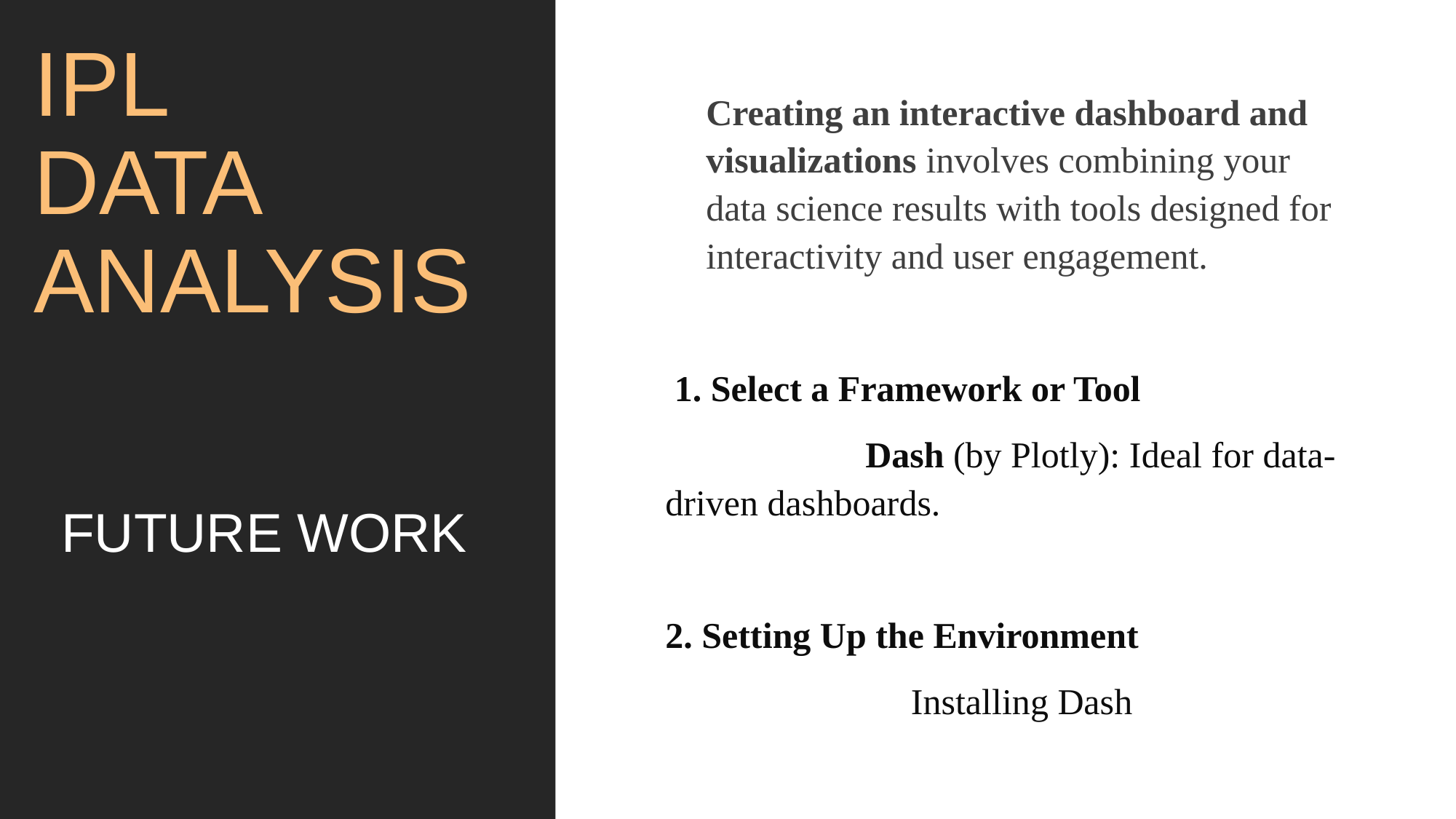

Creating an interactive dashboard and visualizations involves combining your data science results with tools designed for interactivity and user engagement.

 1. Select a Framework or Tool
                      Dash (by Plotly): Ideal for data-driven dashboards.

2. Setting Up the Environment
                           Installing Dash

# IPL DATA ANALYSIS
FUTURE WORK